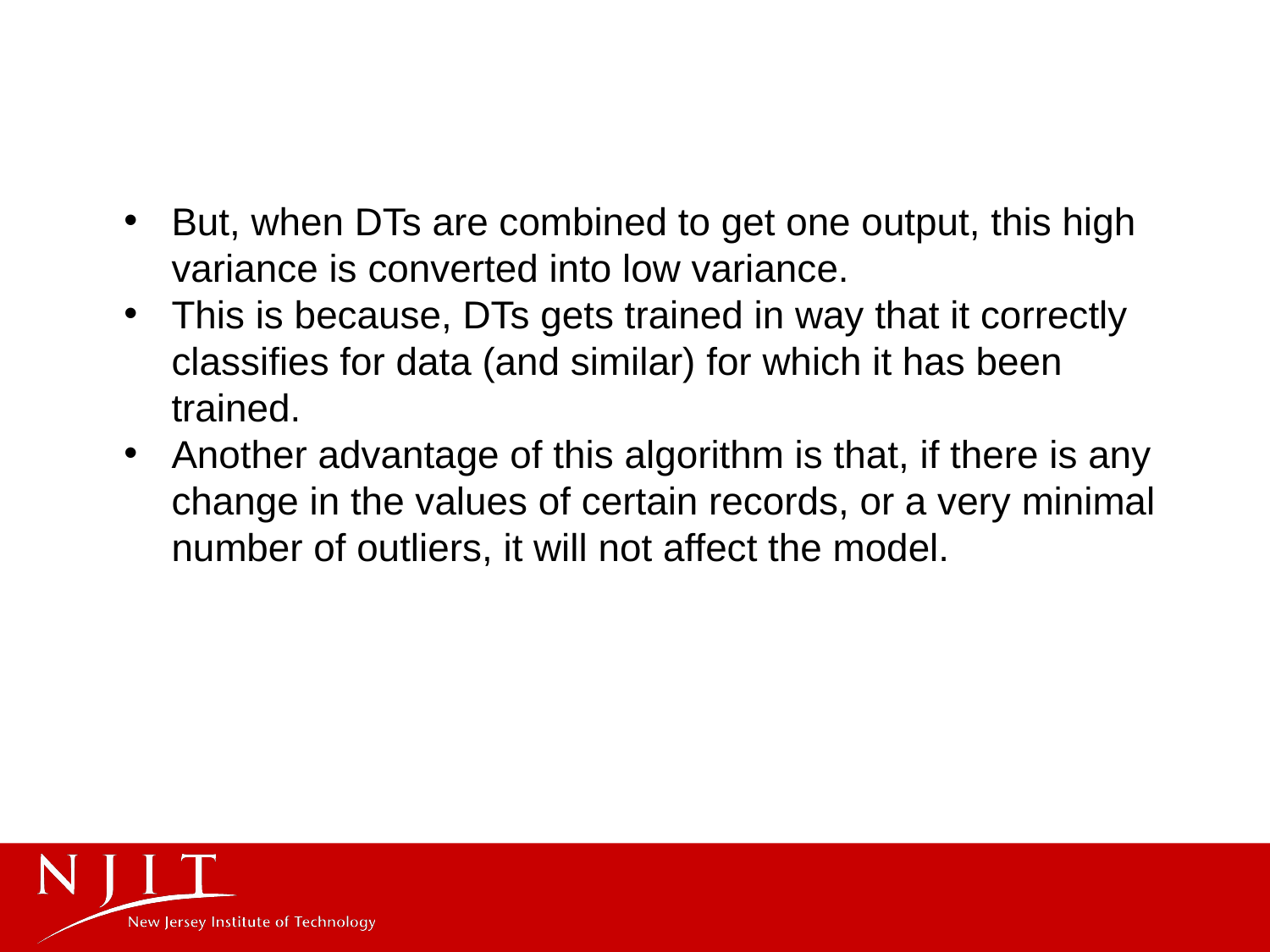

But, when DTs are combined to get one output, this high variance is converted into low variance.
This is because, DTs gets trained in way that it correctly classifies for data (and similar) for which it has been trained.
Another advantage of this algorithm is that, if there is any change in the values of certain records, or a very minimal number of outliers, it will not affect the model.